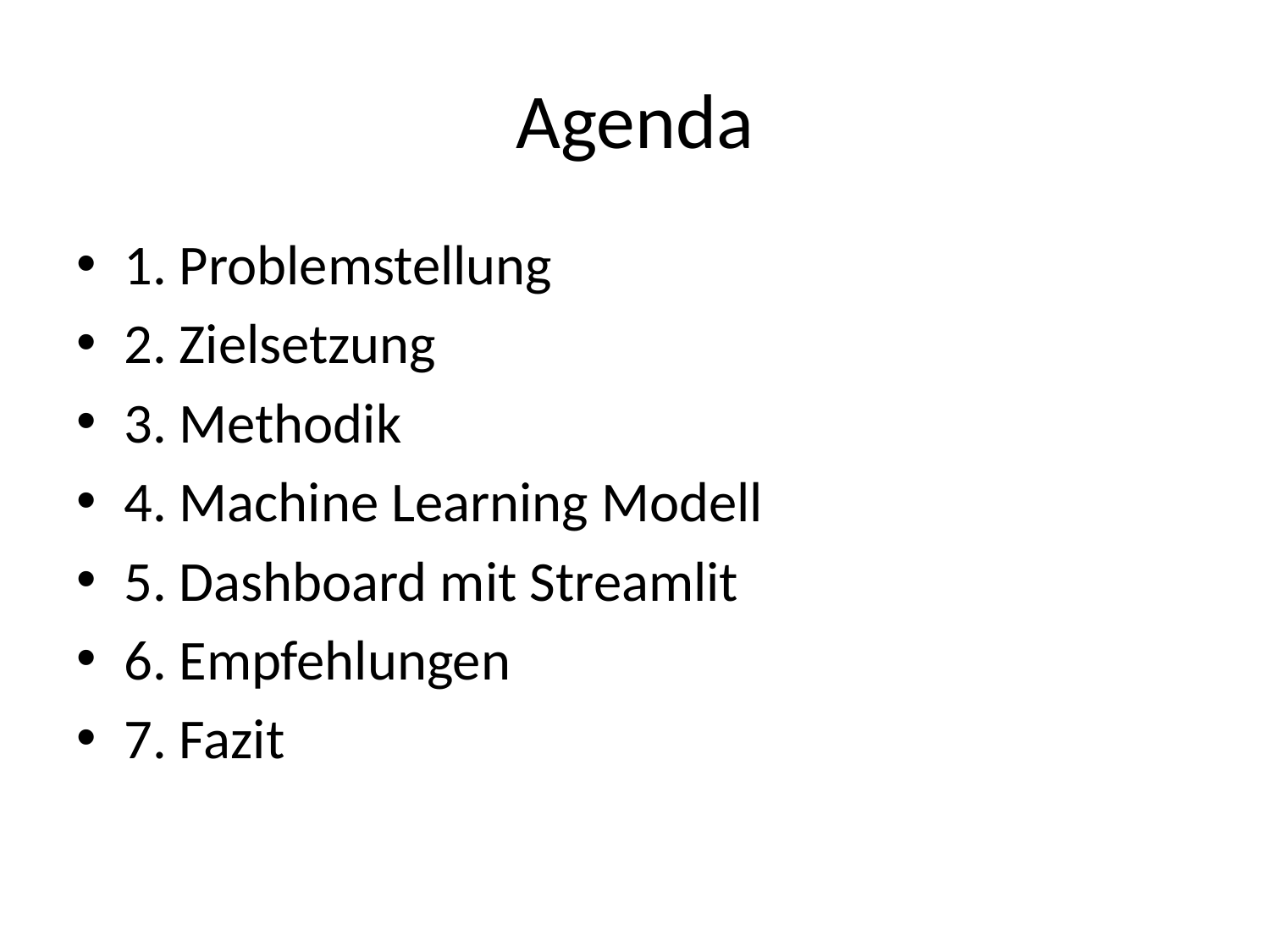

# Agenda
1. Problemstellung
2. Zielsetzung
3. Methodik
4. Machine Learning Modell
5. Dashboard mit Streamlit
6. Empfehlungen
7. Fazit